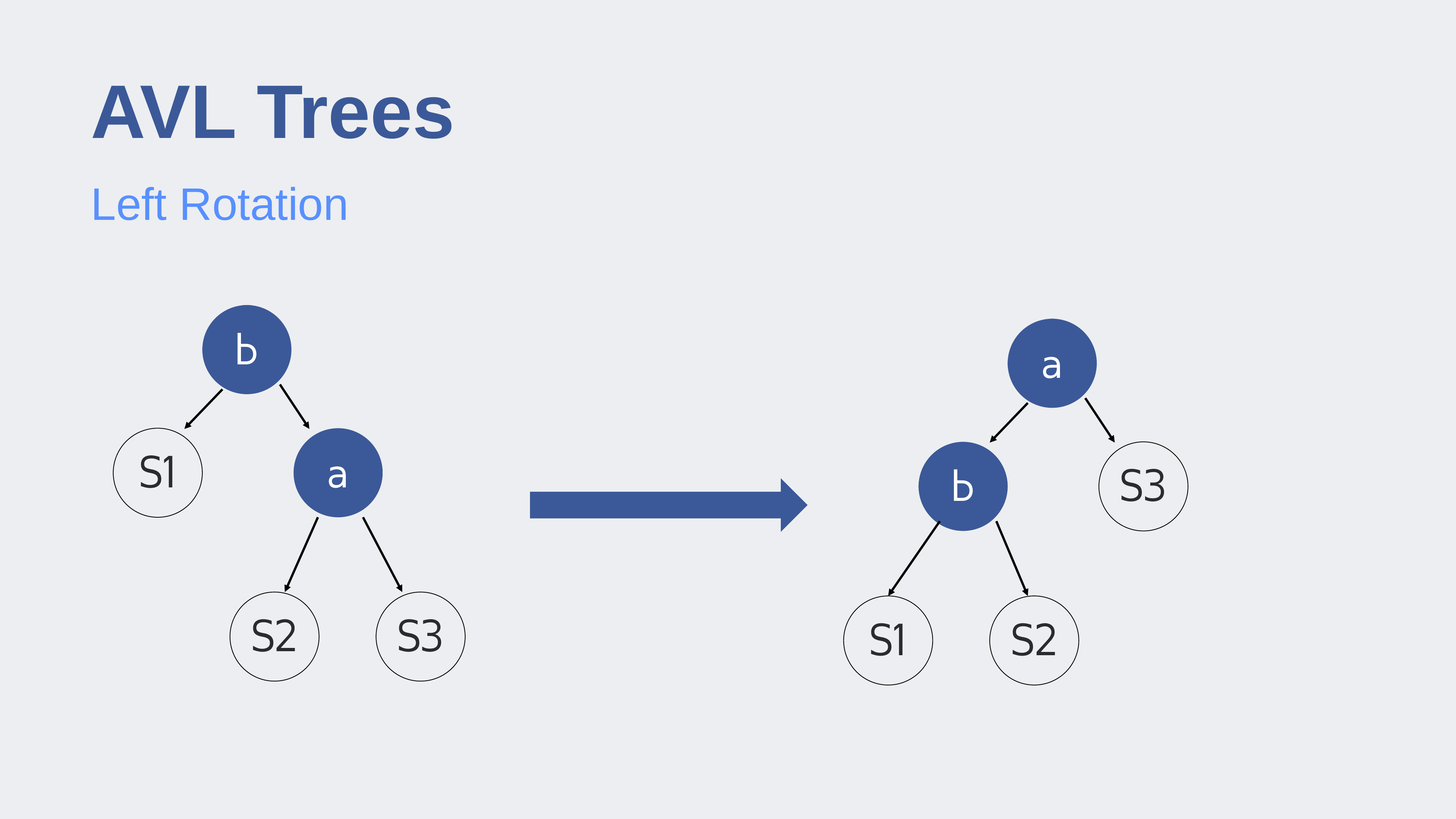

# AVL Trees
Left Rotation
b
a
S1
a
b
S3

S2
S3
S1
S2